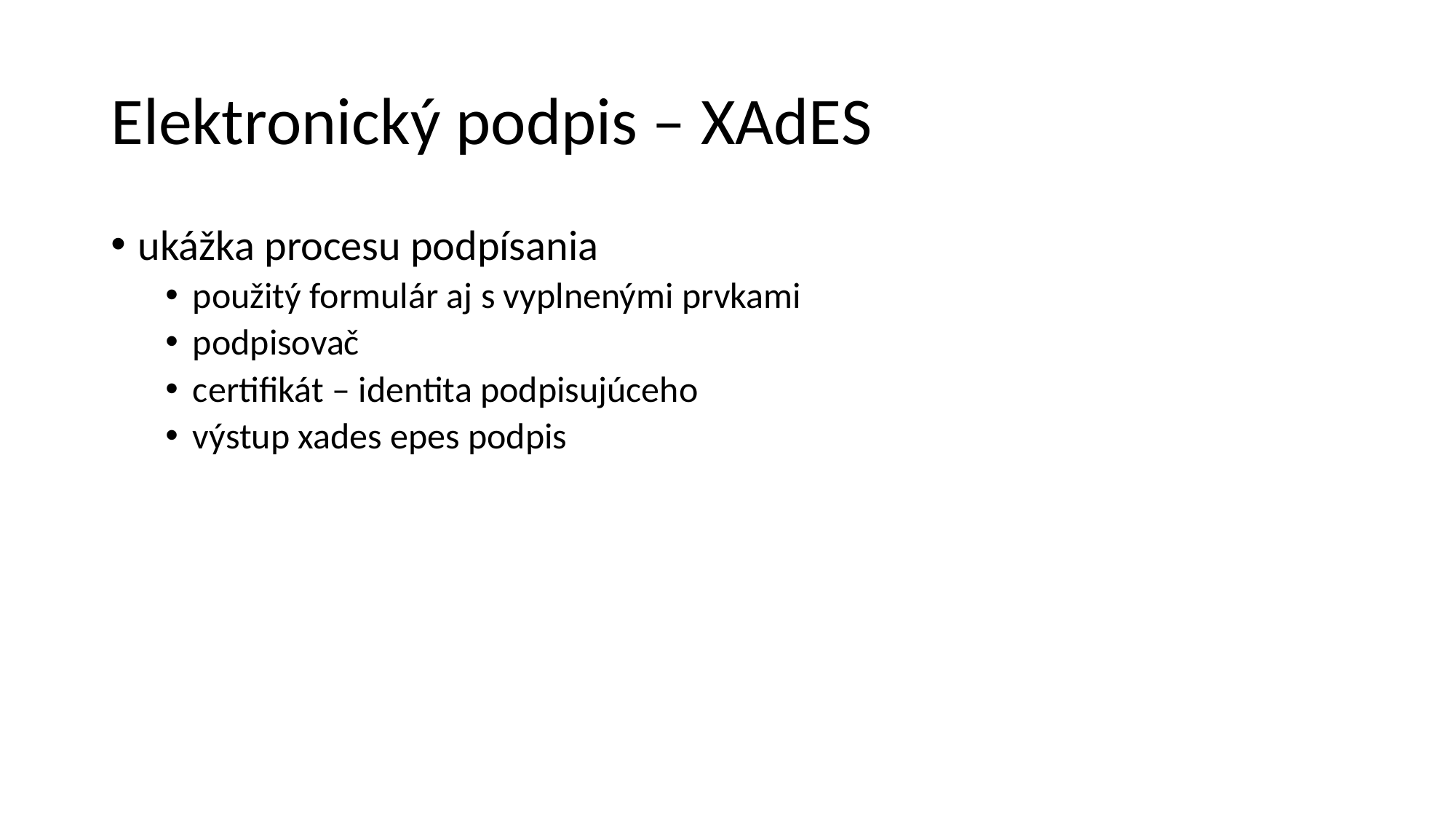

# Elektronický podpis – XAdES
ukážka procesu podpísania
použitý formulár aj s vyplnenými prvkami
podpisovač
certifikát – identita podpisujúceho
výstup xades epes podpis